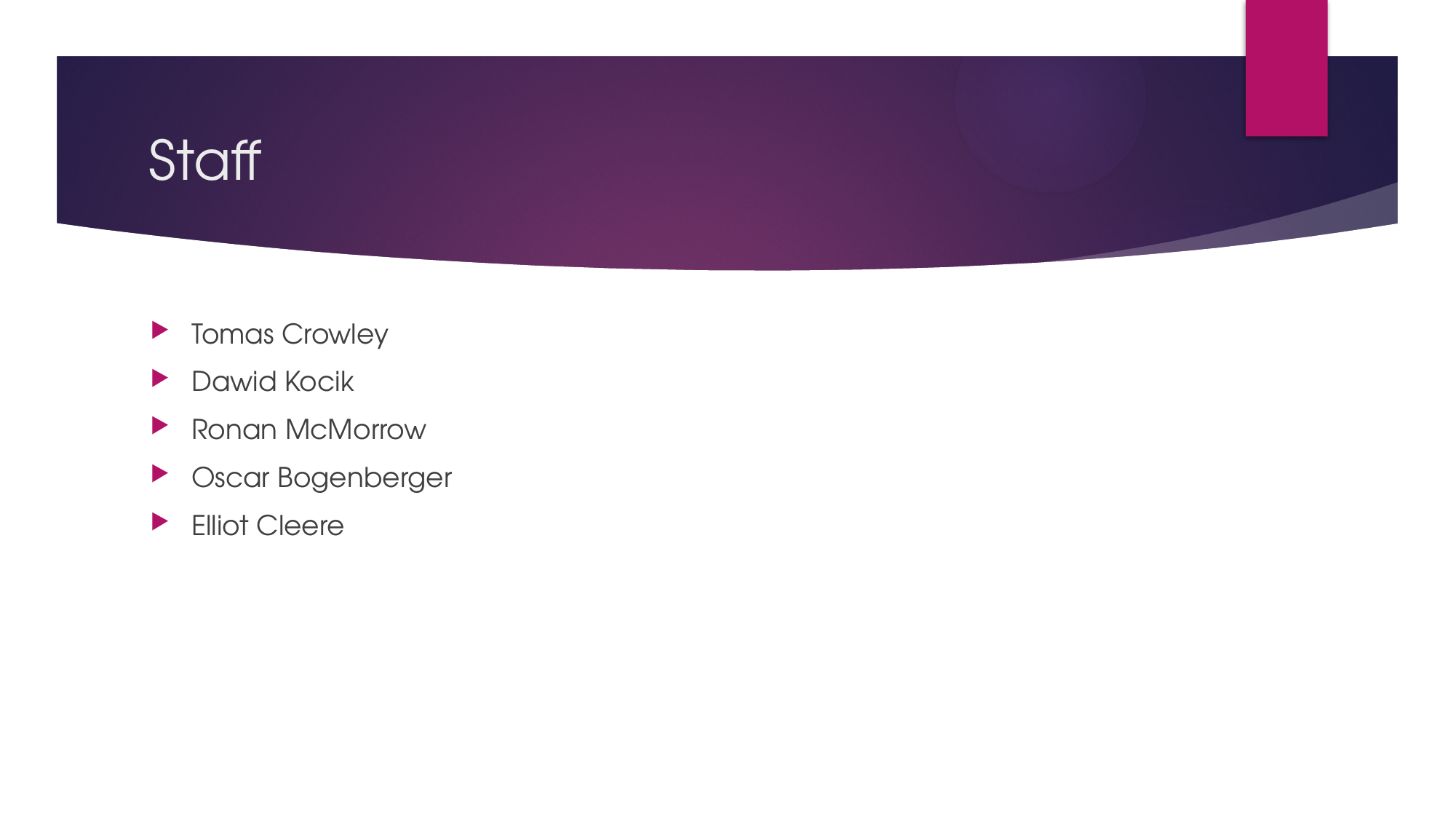

# Staff
Tomas Crowley
Dawid Kocik
Ronan McMorrow
Oscar Bogenberger
Elliot Cleere